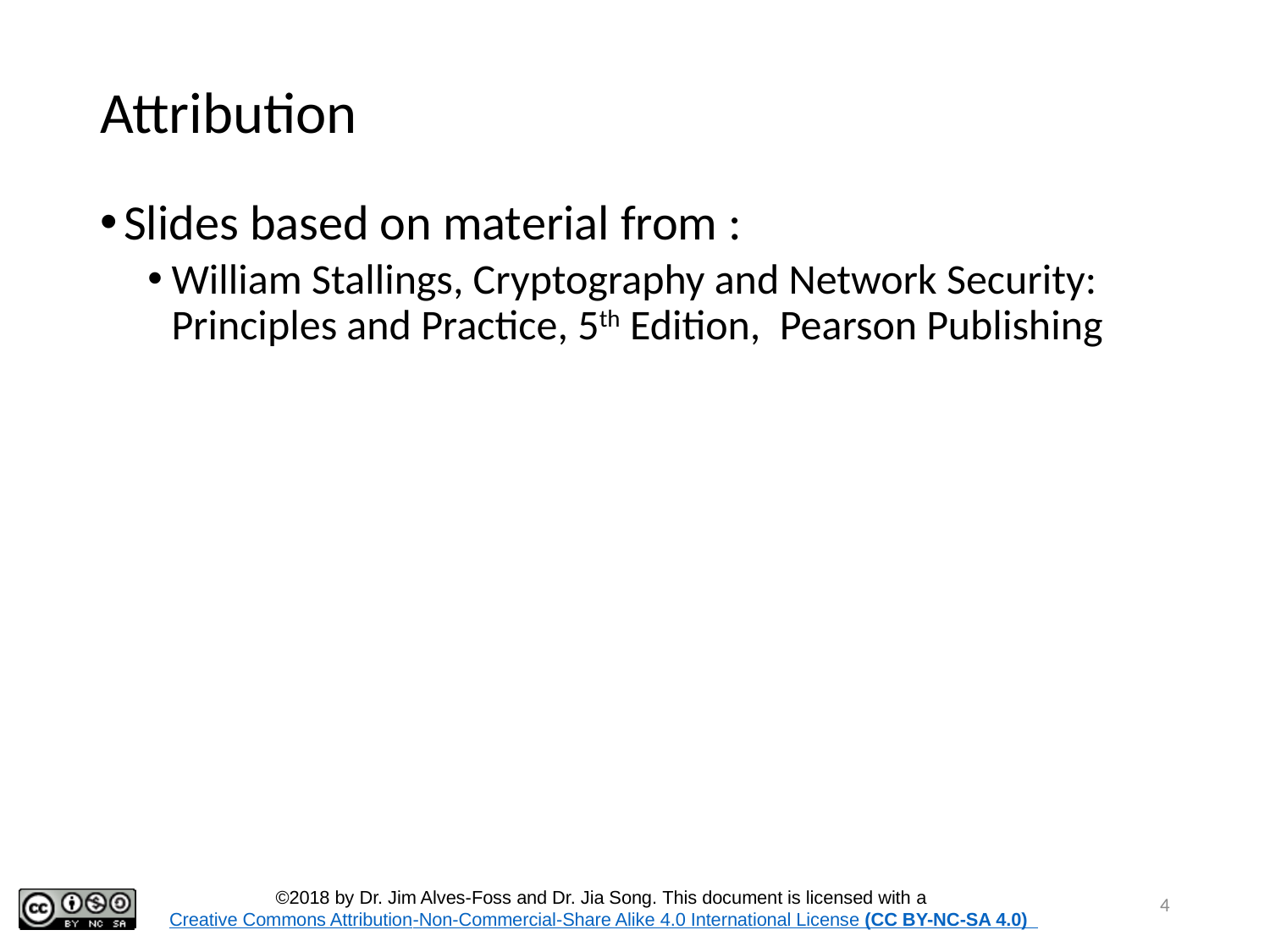

# Attribution
Slides based on material from :
William Stallings, Cryptography and Network Security: Principles and Practice, 5th Edition,  Pearson Publishing
4